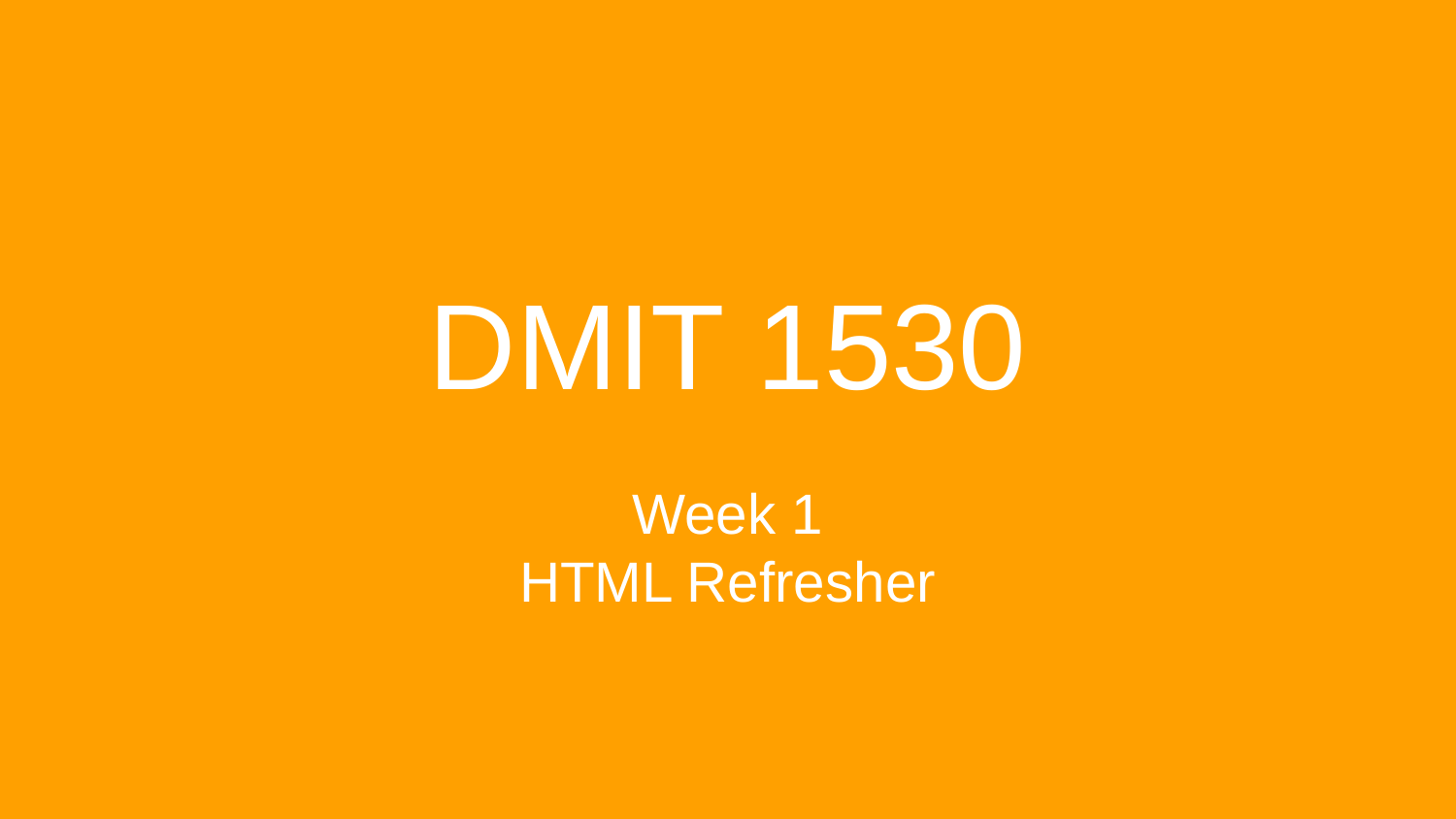

# DMIT 1530
Week 1
HTML Refresher